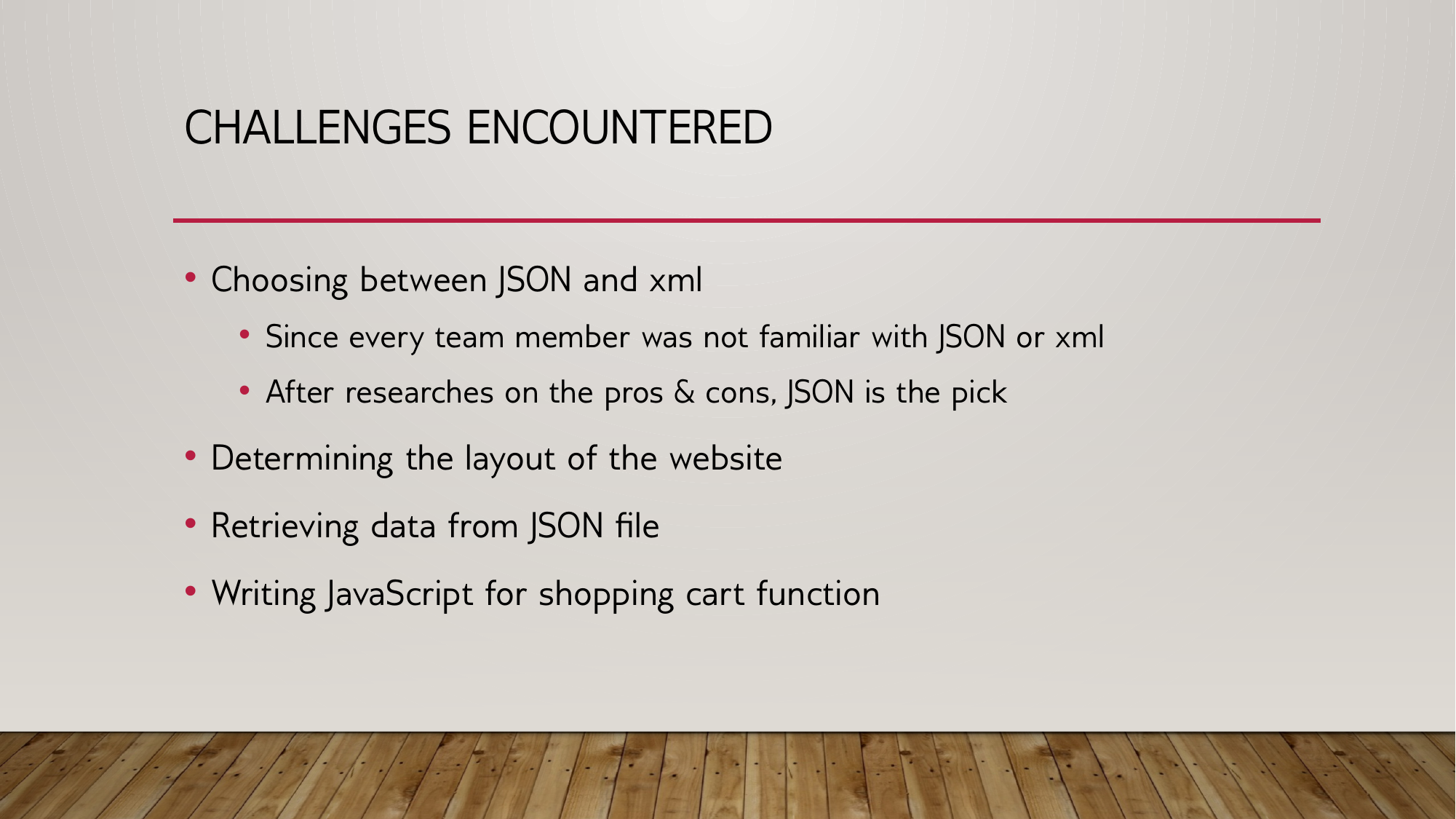

# Challenges encountered
Choosing between JSON and xml
Since every team member was not familiar with JSON or xml
After researches on the pros & cons, JSON is the pick
Determining the layout of the website
Retrieving data from JSON file
Writing JavaScript for shopping cart function